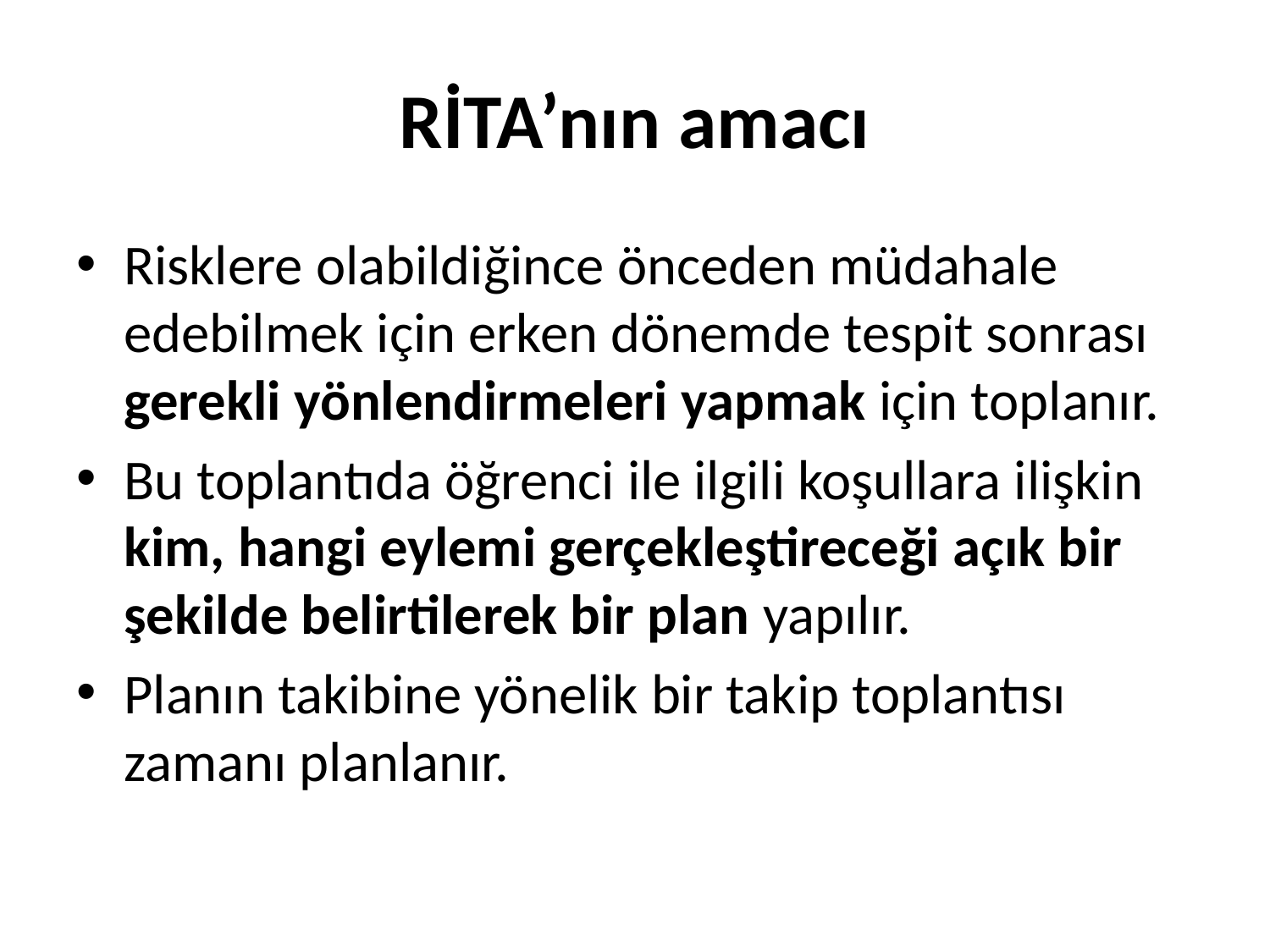

# RİTA’nın amacı
Risklere olabildiğince önceden müdahale edebilmek için erken dönemde tespit sonrası gerekli yönlendirmeleri yapmak için toplanır.
Bu toplantıda öğrenci ile ilgili koşullara ilişkin kim, hangi eylemi gerçekleştireceği açık bir şekilde belirtilerek bir plan yapılır.
Planın takibine yönelik bir takip toplantısı zamanı planlanır.